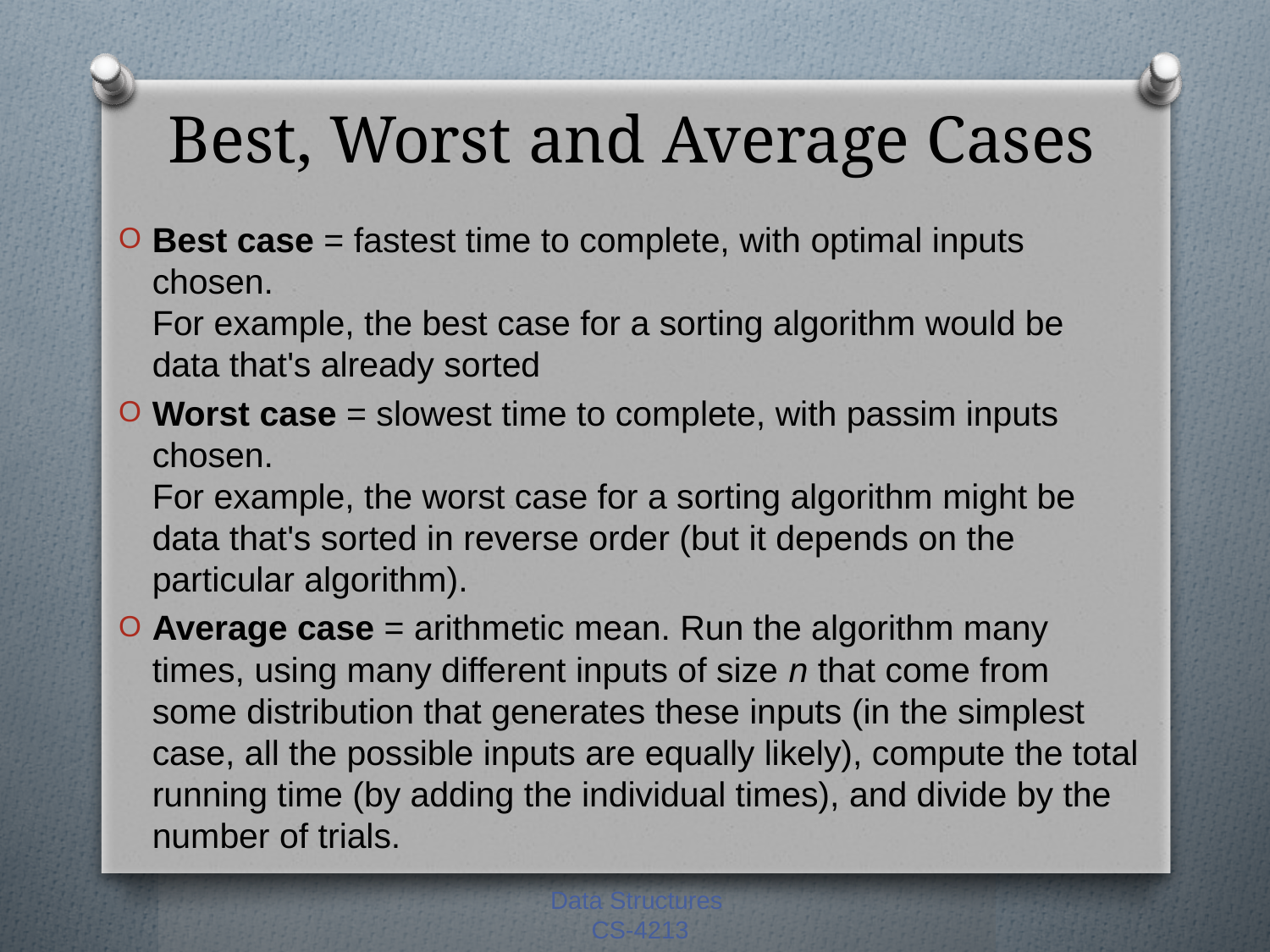

# Best, Worst and Average Cases
Best case = fastest time to complete, with optimal inputs chosen.
For example, the best case for a sorting algorithm would be data that's already sorted
Worst case = slowest time to complete, with passim inputs chosen.
For example, the worst case for a sorting algorithm might be data that's sorted in reverse order (but it depends on the particular algorithm).
Average case = arithmetic mean. Run the algorithm many times, using many different inputs of size n that come from some distribution that generates these inputs (in the simplest case, all the possible inputs are equally likely), compute the total running time (by adding the individual times), and divide by the number of trials.
Data Structures
CS-4213